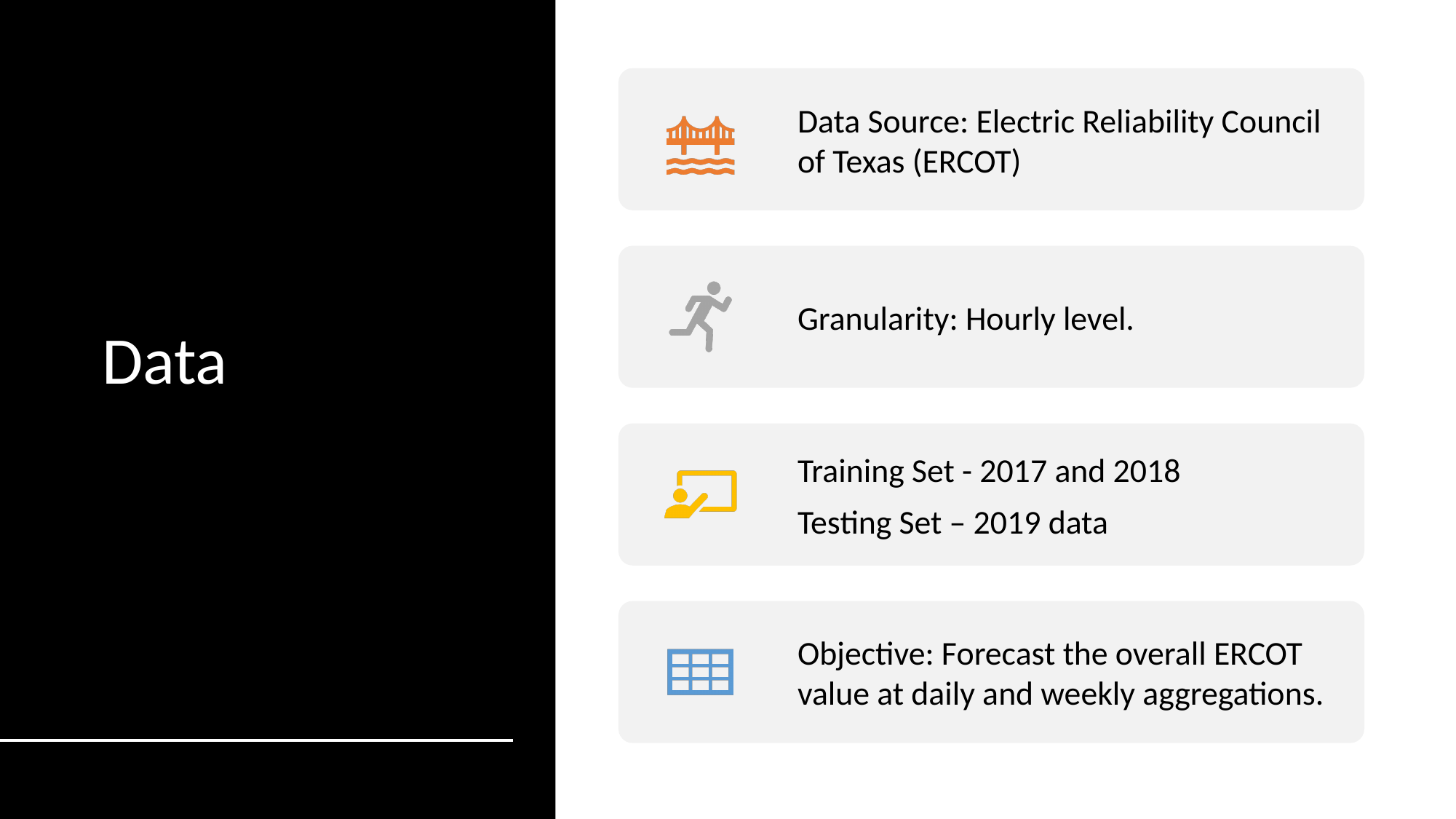

# Data
Data Source: Electric Reliability Council of Texas (ERCOT)
Granularity: Hourly level.
Training Set - 2017 and 2018
Testing Set – 2019 data
Objective: Forecast the overall ERCOT value at daily and weekly aggregations.